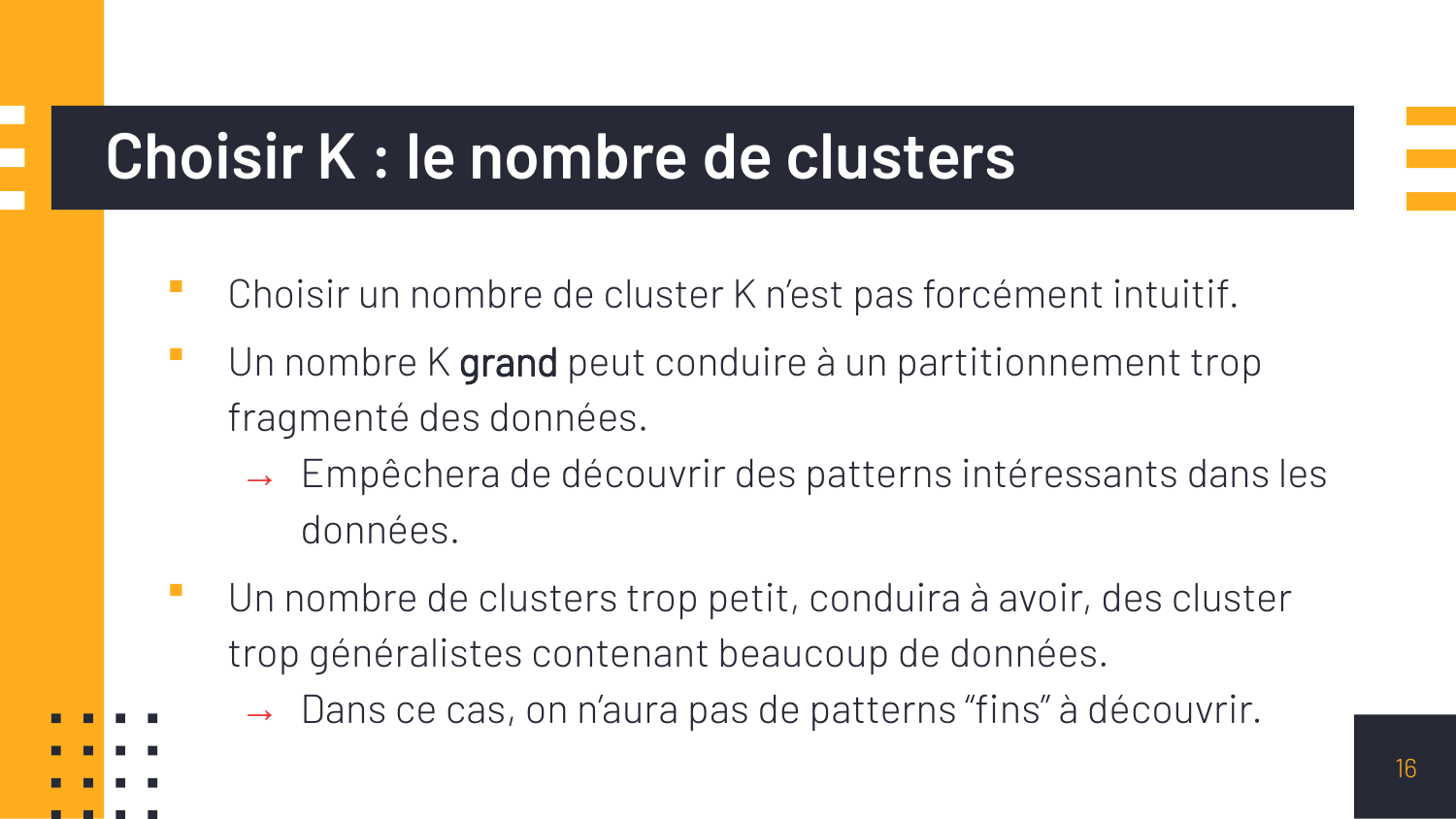

# Choisir K : le nombre de clusters
Choisir un nombre de cluster K n’est pas forcément intuitif.
Un nombre K grand peut conduire à un partitionnement trop fragmenté des données.
Empêchera de découvrir des patterns intéressants dans les données.
Un nombre de clusters trop petit, conduira à avoir, des cluster trop généralistes contenant beaucoup de données.
Dans ce cas, on n’aura pas de patterns “fins” à découvrir.

16